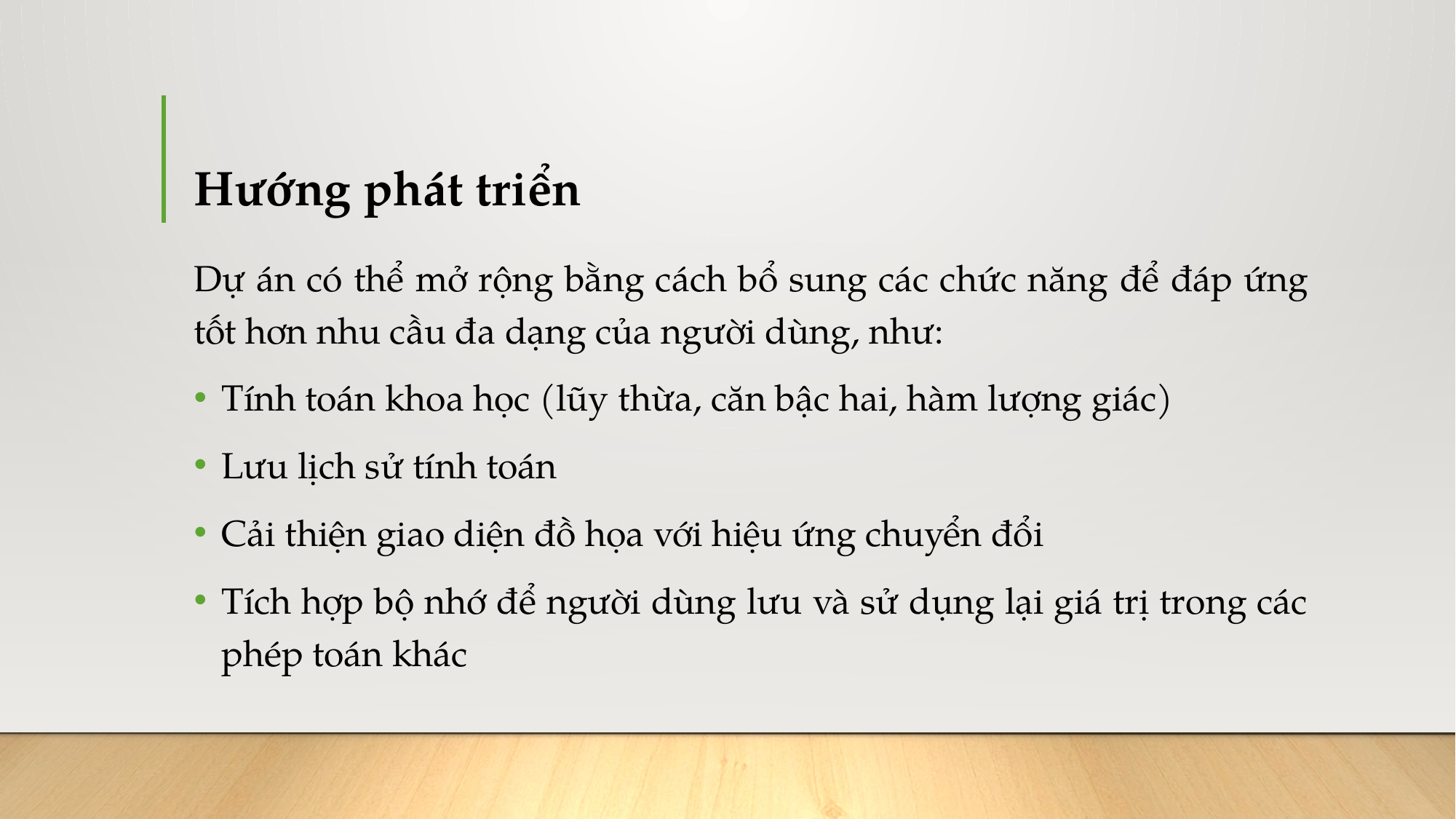

# Hướng phát triển
Dự án có thể mở rộng bằng cách bổ sung các chức năng để đáp ứng tốt hơn nhu cầu đa dạng của người dùng, như:
Tính toán khoa học (lũy thừa, căn bậc hai, hàm lượng giác)
Lưu lịch sử tính toán
Cải thiện giao diện đồ họa với hiệu ứng chuyển đổi
Tích hợp bộ nhớ để người dùng lưu và sử dụng lại giá trị trong các phép toán khác